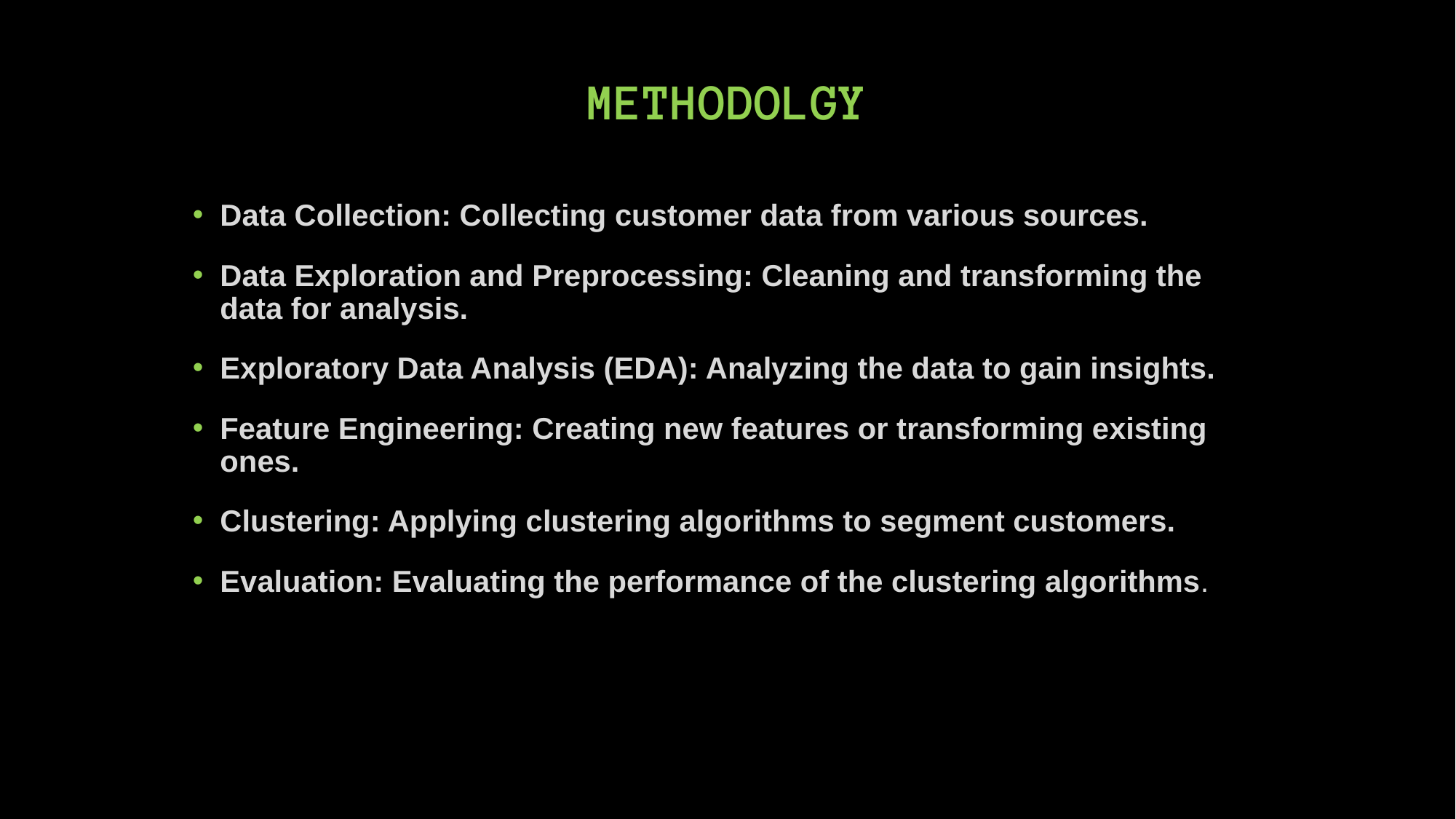

# METHODOLGY
Data Collection: Collecting customer data from various sources.
Data Exploration and Preprocessing: Cleaning and transforming the data for analysis.
Exploratory Data Analysis (EDA): Analyzing the data to gain insights.
Feature Engineering: Creating new features or transforming existing ones.
Clustering: Applying clustering algorithms to segment customers.
Evaluation: Evaluating the performance of the clustering algorithms.